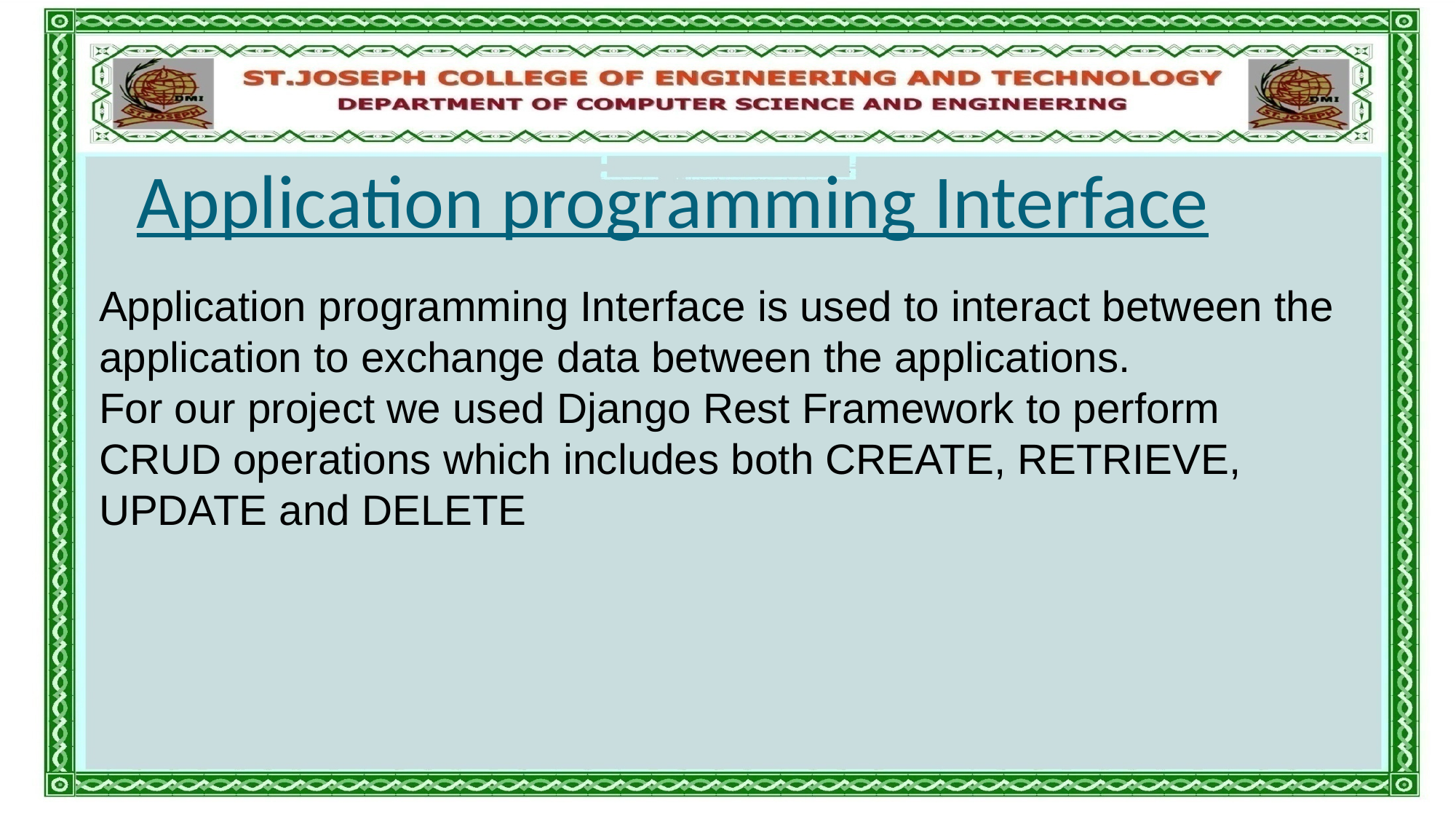

Application programming Interface
Application programming Interface is used to interact between the application to exchange data between the applications.
For our project we used Django Rest Framework to perform CRUD operations which includes both CREATE, RETRIEVE, UPDATE and DELETE